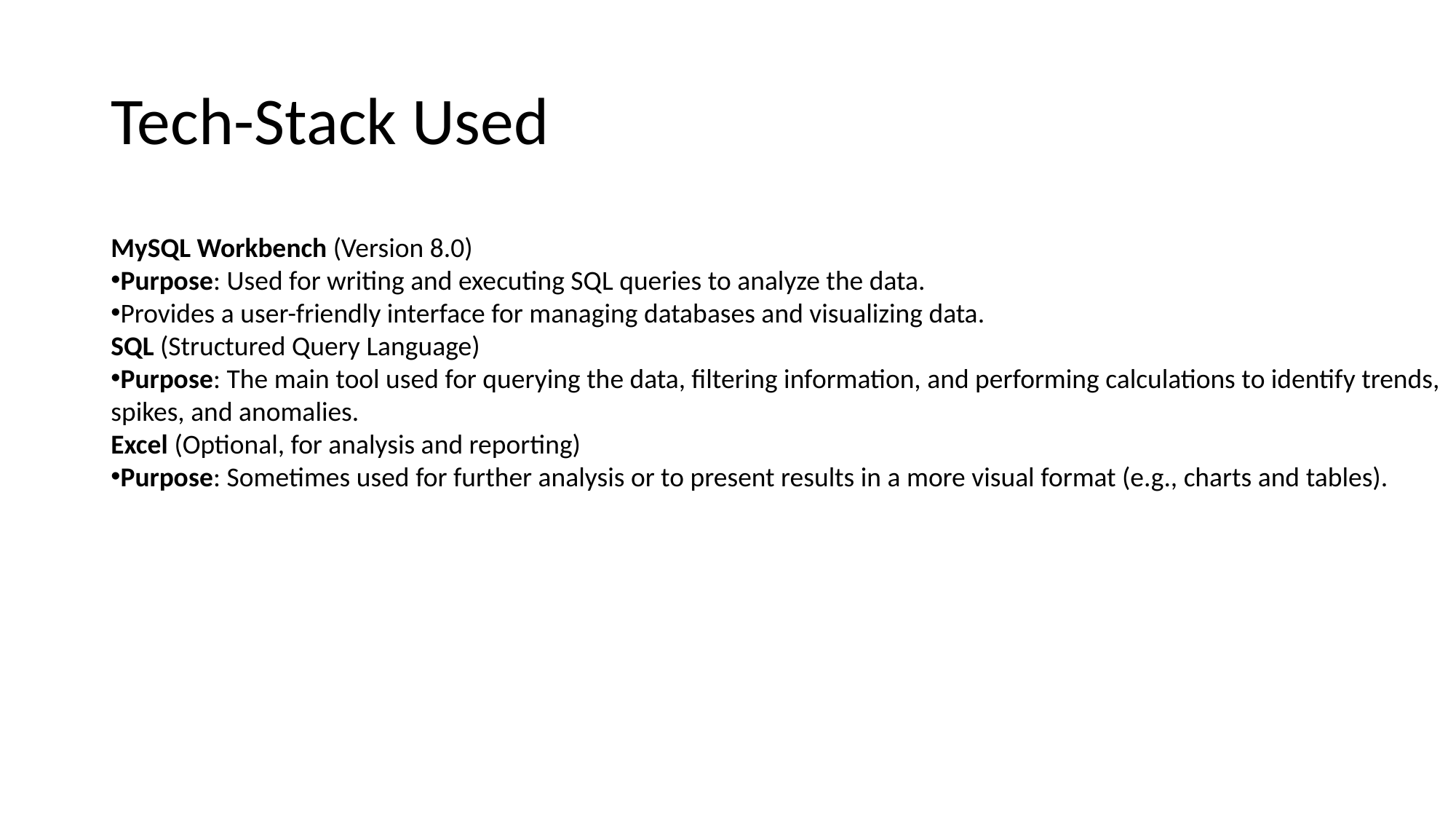

# Tech-Stack Used
MySQL Workbench (Version 8.0)
Purpose: Used for writing and executing SQL queries to analyze the data.
Provides a user-friendly interface for managing databases and visualizing data.
SQL (Structured Query Language)
Purpose: The main tool used for querying the data, filtering information, and performing calculations to identify trends, spikes, and anomalies.
Excel (Optional, for analysis and reporting)
Purpose: Sometimes used for further analysis or to present results in a more visual format (e.g., charts and tables).